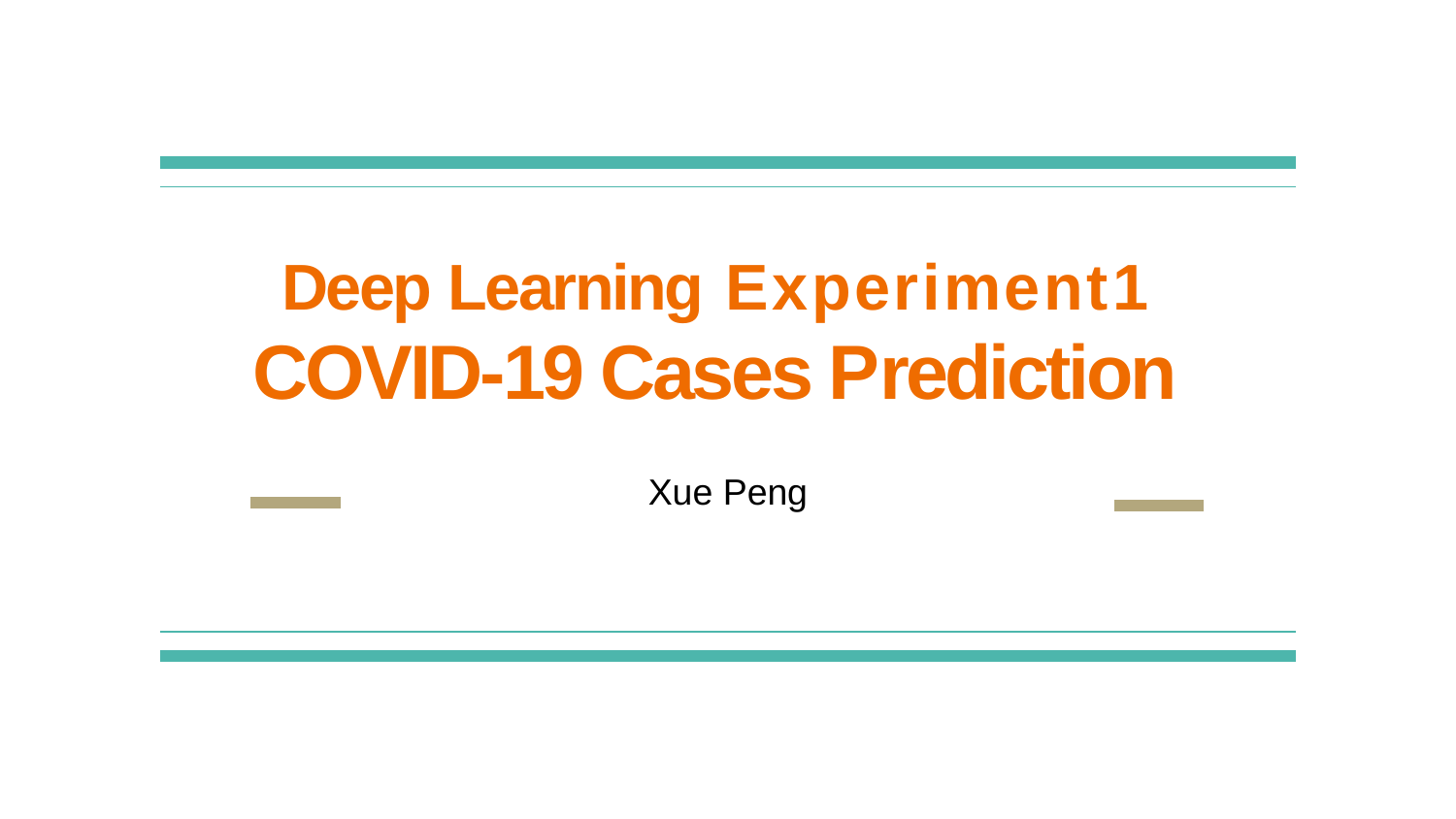

Deep Learning Experiment1
COVID-19 Cases Prediction
Xue Peng